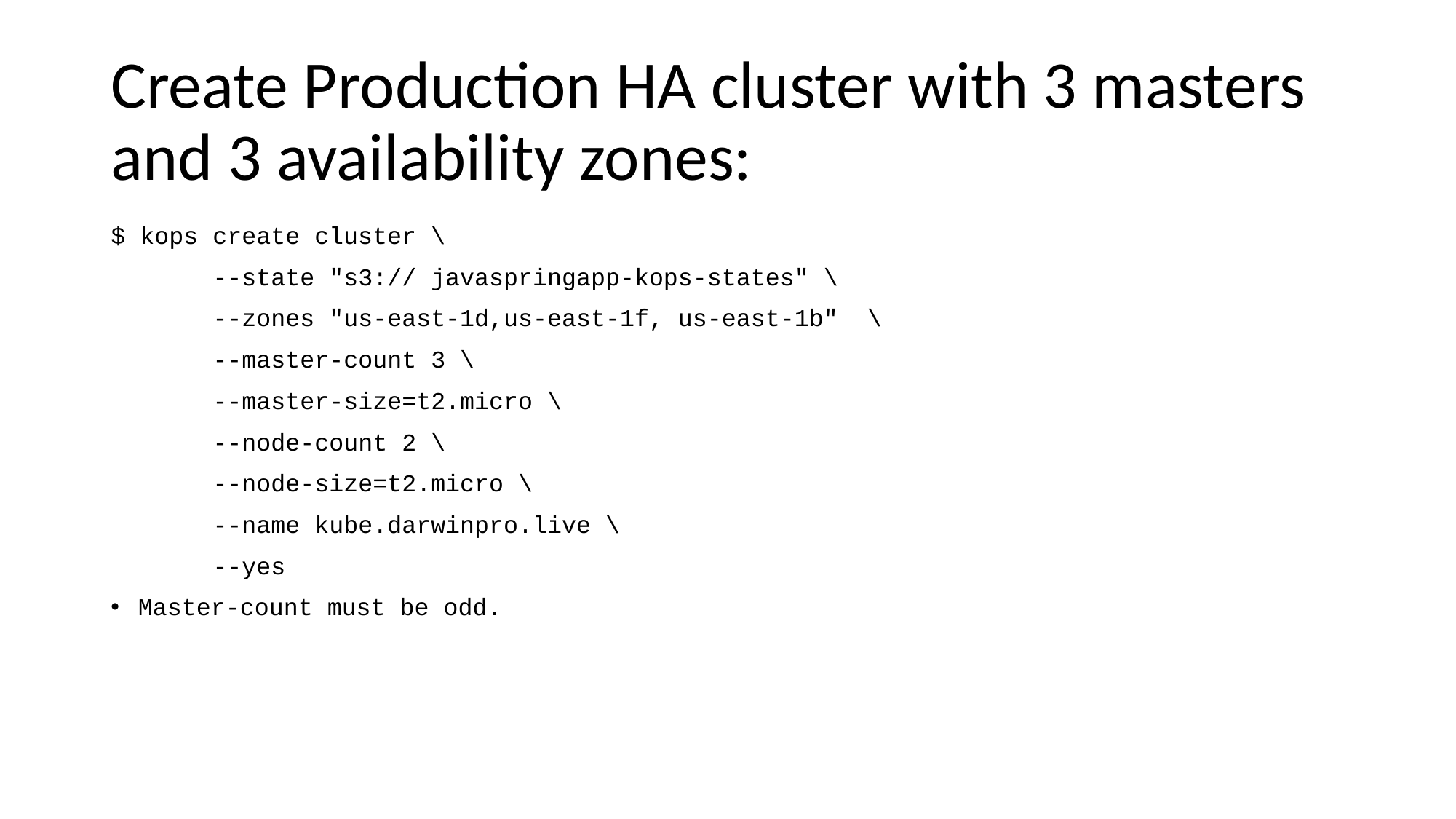

# Create Production HA cluster with 3 masters and 3 availability zones:
$ kops create cluster \
       --state "s3:// javaspringapp-kops-states" \
       --zones "us-east-1d,us-east-1f, us-east-1b"  \
       --master-count 3 \
       --master-size=t2.micro \
       --node-count 2 \
       --node-size=t2.micro \
       --name kube.darwinpro.live \
       --yes
Master-count must be odd.